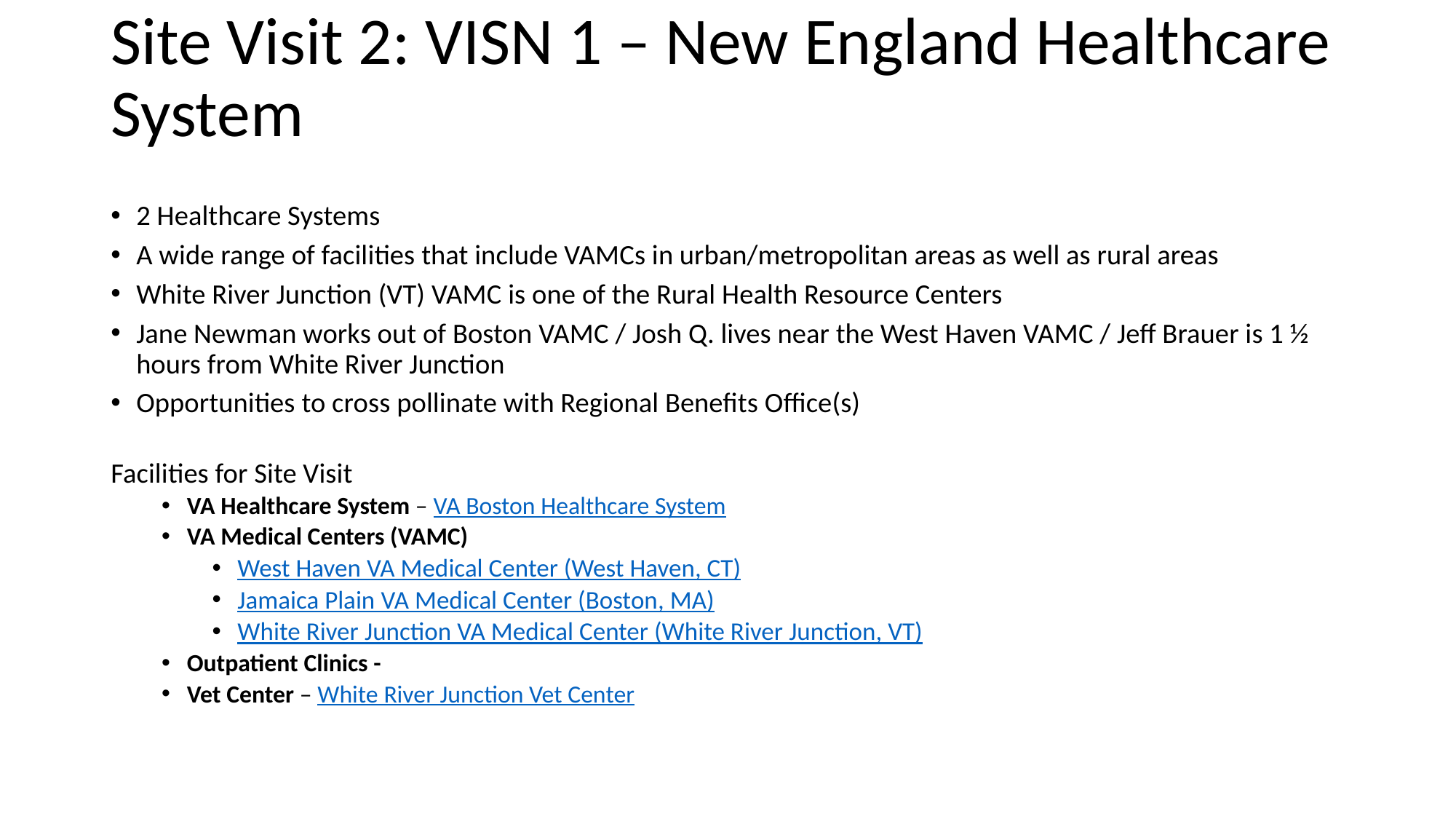

# Site Visit 2: VISN 1 – New England Healthcare System
2 Healthcare Systems
A wide range of facilities that include VAMCs in urban/metropolitan areas as well as rural areas
White River Junction (VT) VAMC is one of the Rural Health Resource Centers
Jane Newman works out of Boston VAMC / Josh Q. lives near the West Haven VAMC / Jeff Brauer is 1 ½ hours from White River Junction
Opportunities to cross pollinate with Regional Benefits Office(s)

Facilities for Site Visit
VA Healthcare System – VA Boston Healthcare System
VA Medical Centers (VAMC)
West Haven VA Medical Center (West Haven, CT)
Jamaica Plain VA Medical Center (Boston, MA)
White River Junction VA Medical Center (White River Junction, VT)
Outpatient Clinics -
Vet Center – White River Junction Vet Center